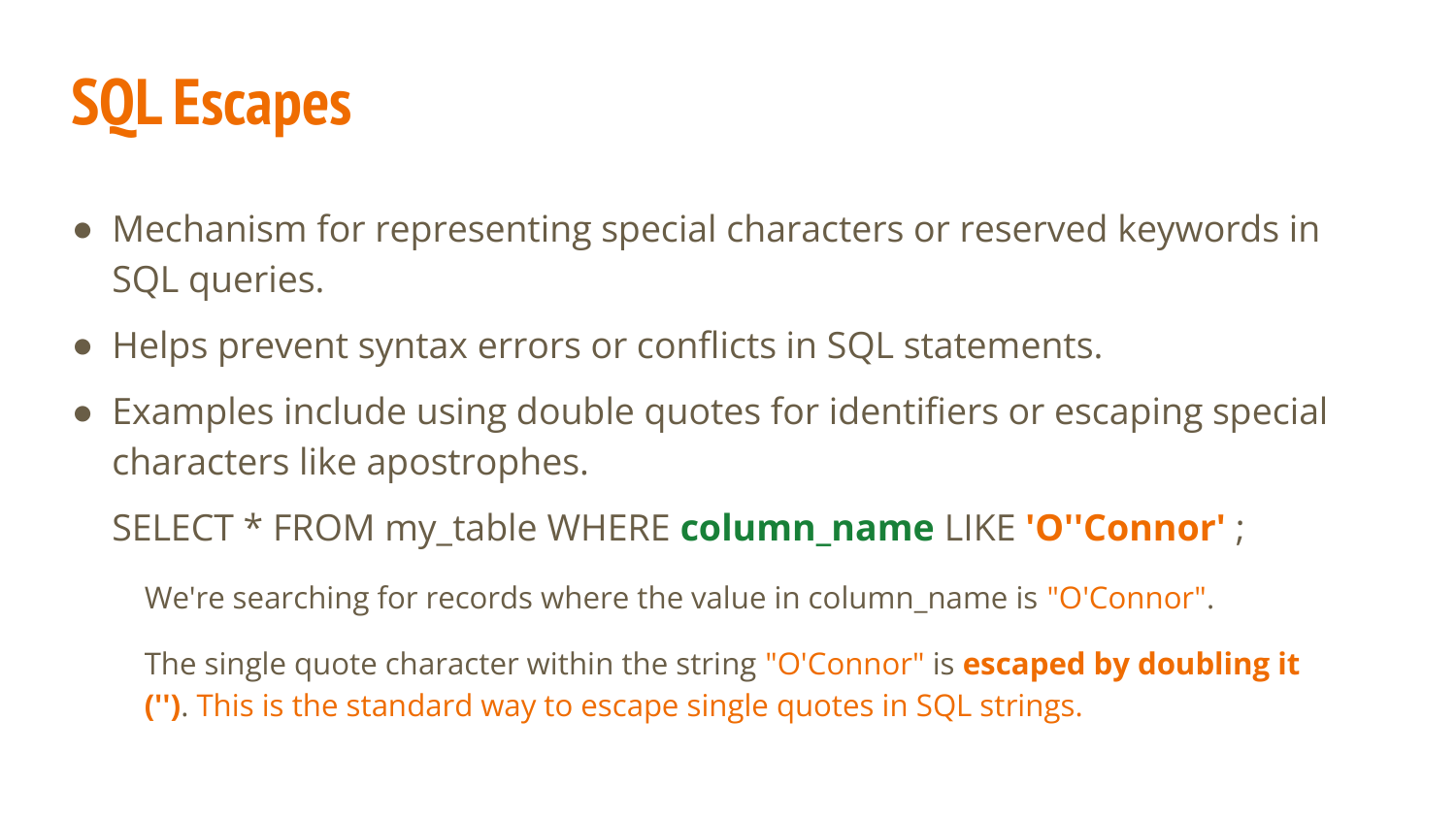

# SQL Escapes
Mechanism for representing special characters or reserved keywords in SQL queries.
Helps prevent syntax errors or conflicts in SQL statements.
Examples include using double quotes for identifiers or escaping special characters like apostrophes.
SELECT * FROM my_table WHERE column_name LIKE 'O''Connor' ;
We're searching for records where the value in column_name is "O'Connor".
The single quote character within the string "O'Connor" is escaped by doubling it (''). This is the standard way to escape single quotes in SQL strings.